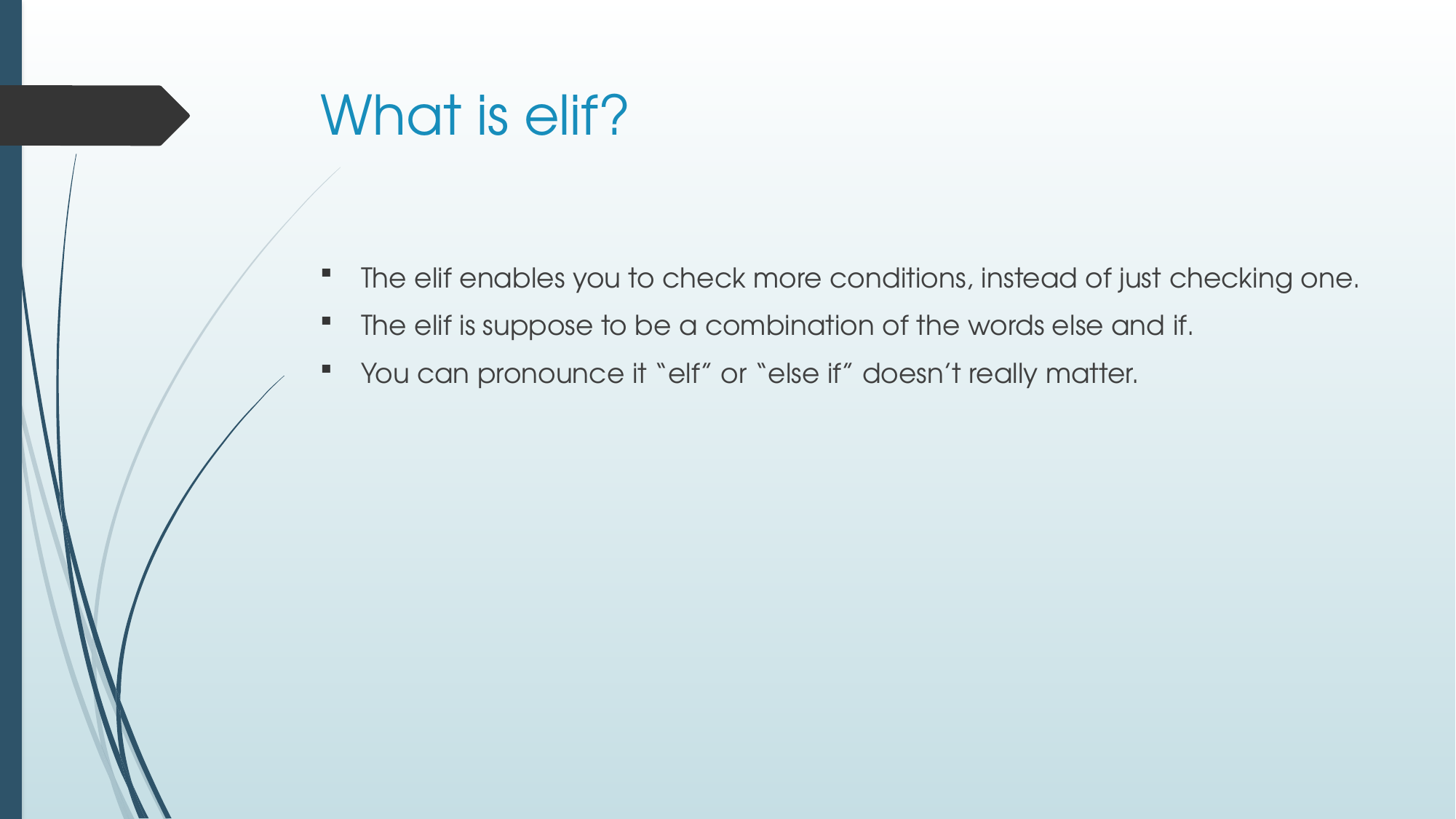

# What is elif?
The elif enables you to check more conditions, instead of just checking one.
The elif is suppose to be a combination of the words else and if.
You can pronounce it “elf” or “else if” doesn’t really matter.